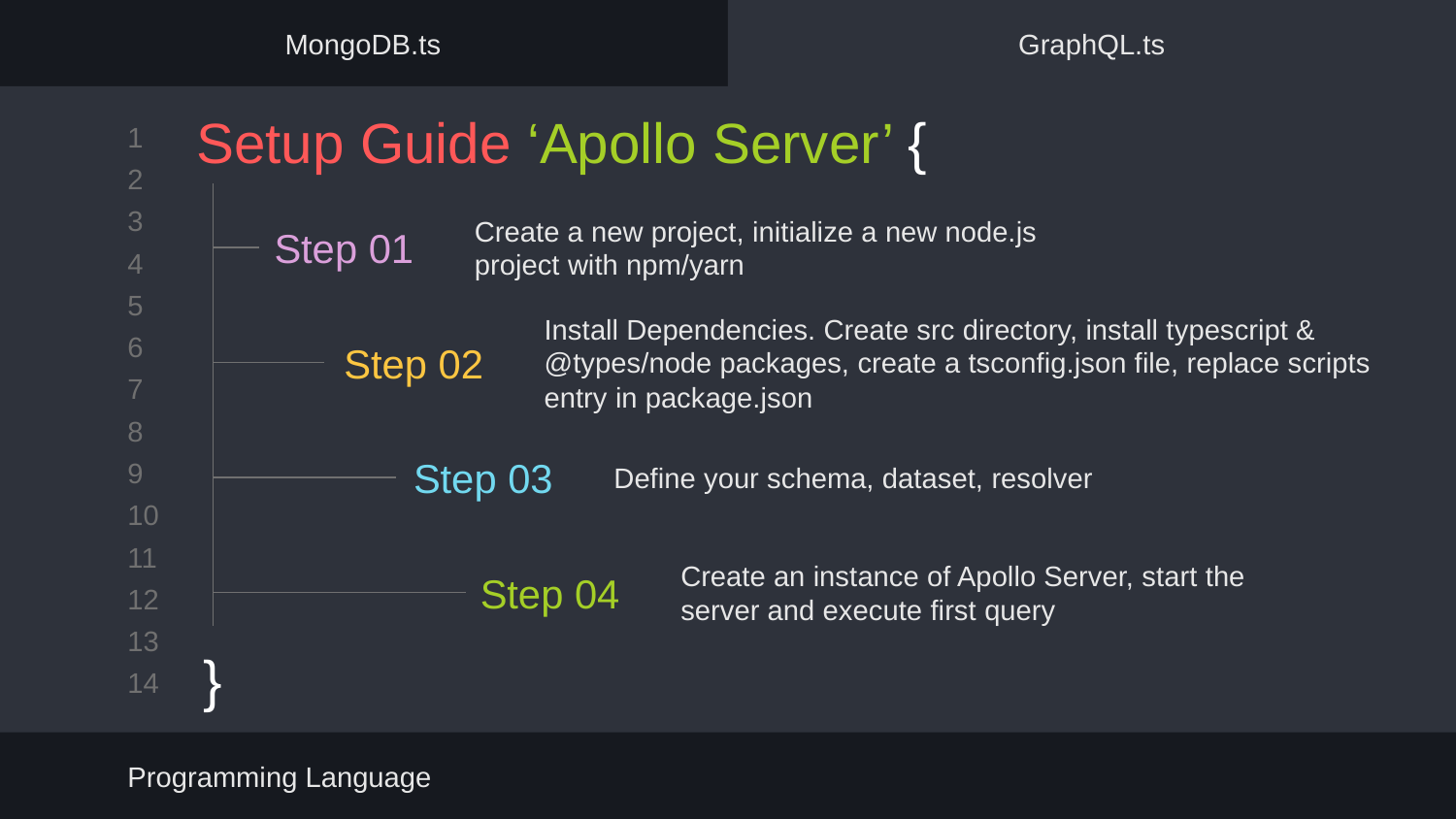

MongoDB.ts
GraphQL.ts
# Setup Guide ‘Apollo Server’ {
Create a new project, initialize a new node.js project with npm/yarn
Step 01
Step 02
Install Dependencies. Create src directory, install typescript & @types/node packages, create a tsconfig.json file, replace scripts entry in package.json

Step 03
Define your schema, dataset, resolver

Step 04
Create an instance of Apollo Server, start the server and execute first query

}
Programming Language